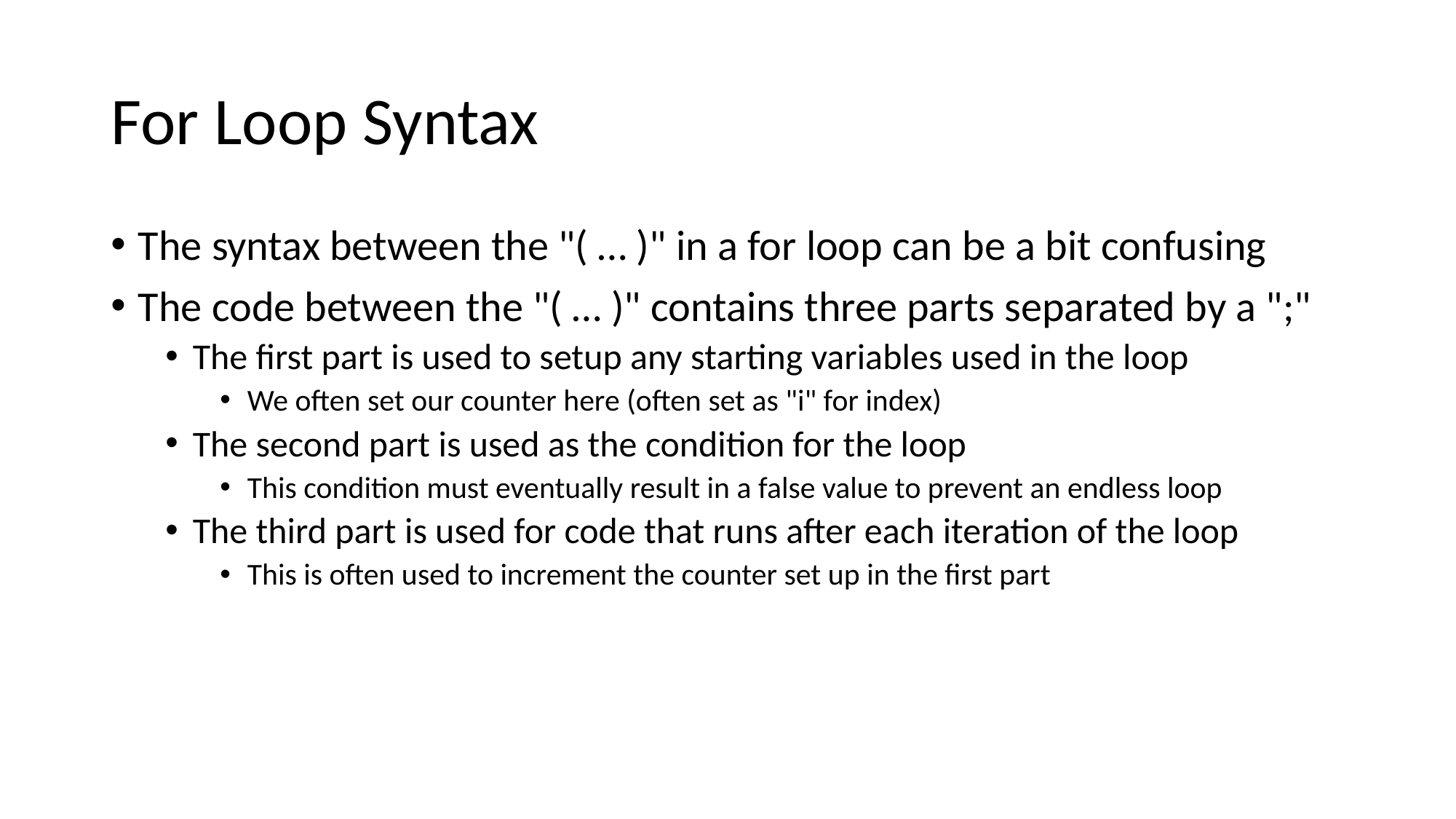

# For Loop Syntax
The syntax between the "( … )" in a for loop can be a bit confusing
The code between the "( … )" contains three parts separated by a ";"
The first part is used to setup any starting variables used in the loop
We often set our counter here (often set as "i" for index)
The second part is used as the condition for the loop
This condition must eventually result in a false value to prevent an endless loop
The third part is used for code that runs after each iteration of the loop
This is often used to increment the counter set up in the first part